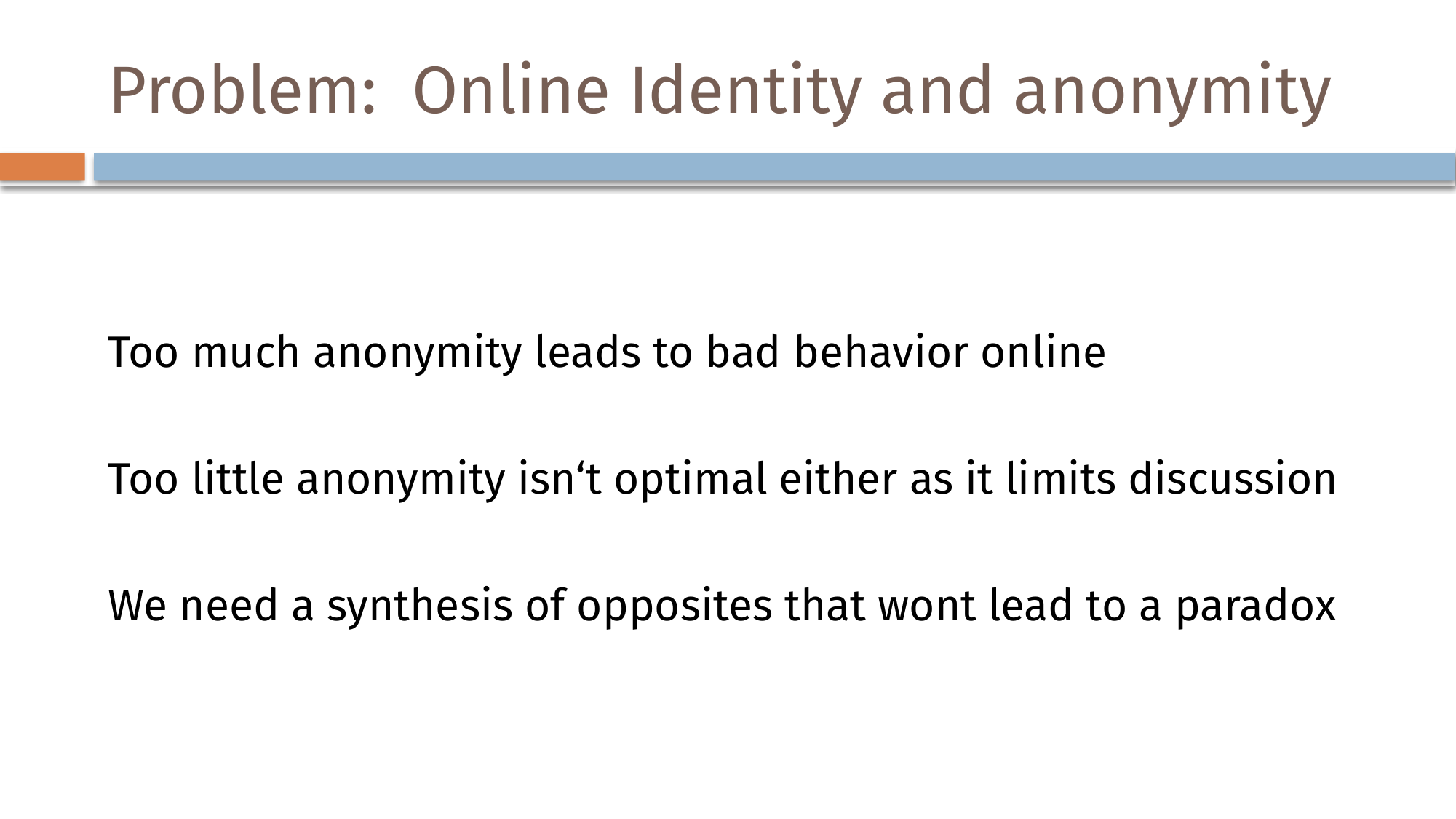

# Problem:  Online Identity and anonymity

Too much anonymity leads to bad behavior online

Too little anonymity isn‘t optimal either as it limits discussion

We need a synthesis of opposites that wont lead to a paradox